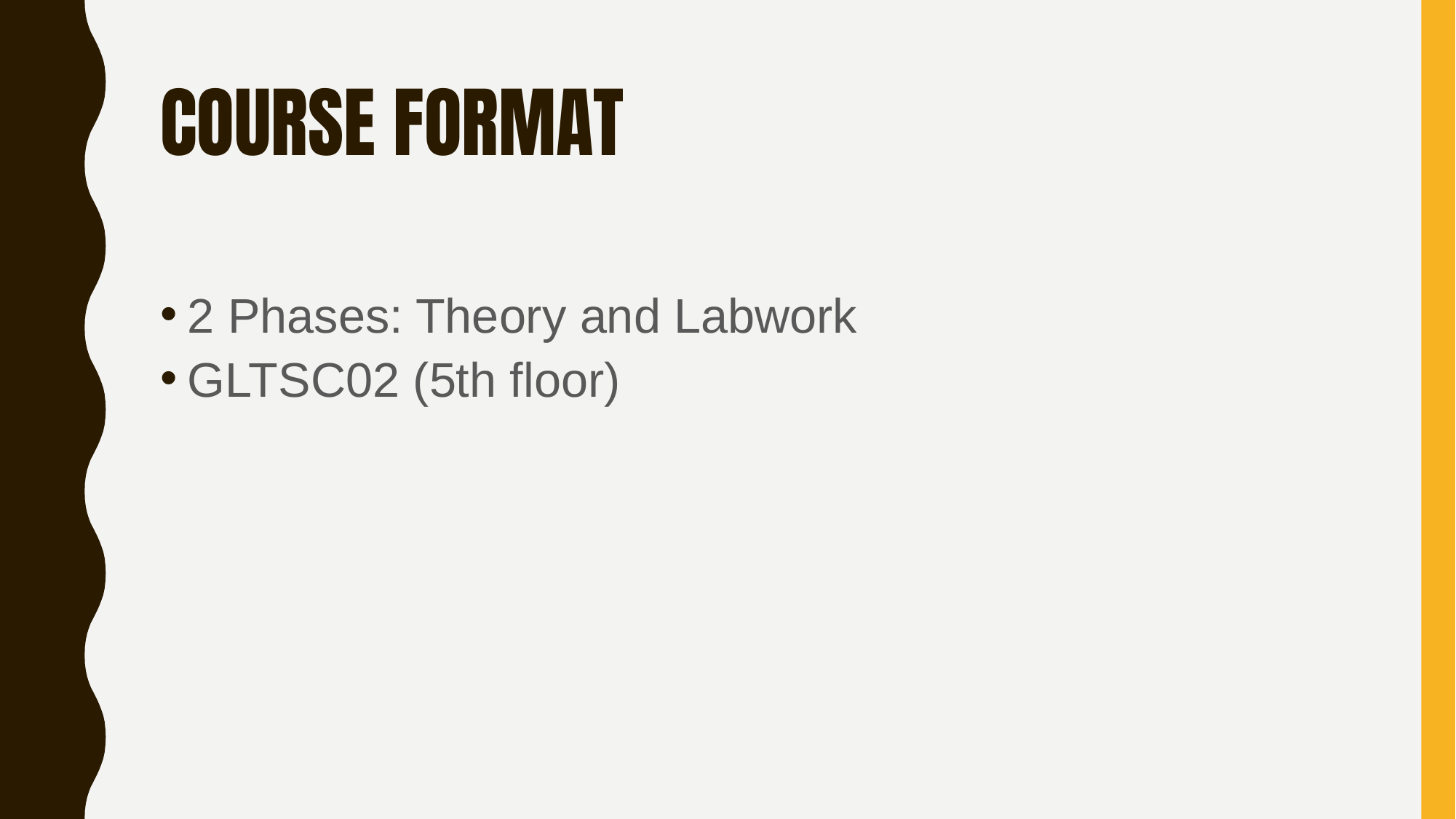

# COURSE FORMAT
2 Phases: Theory and Labwork
GLTSC02 (5th floor)